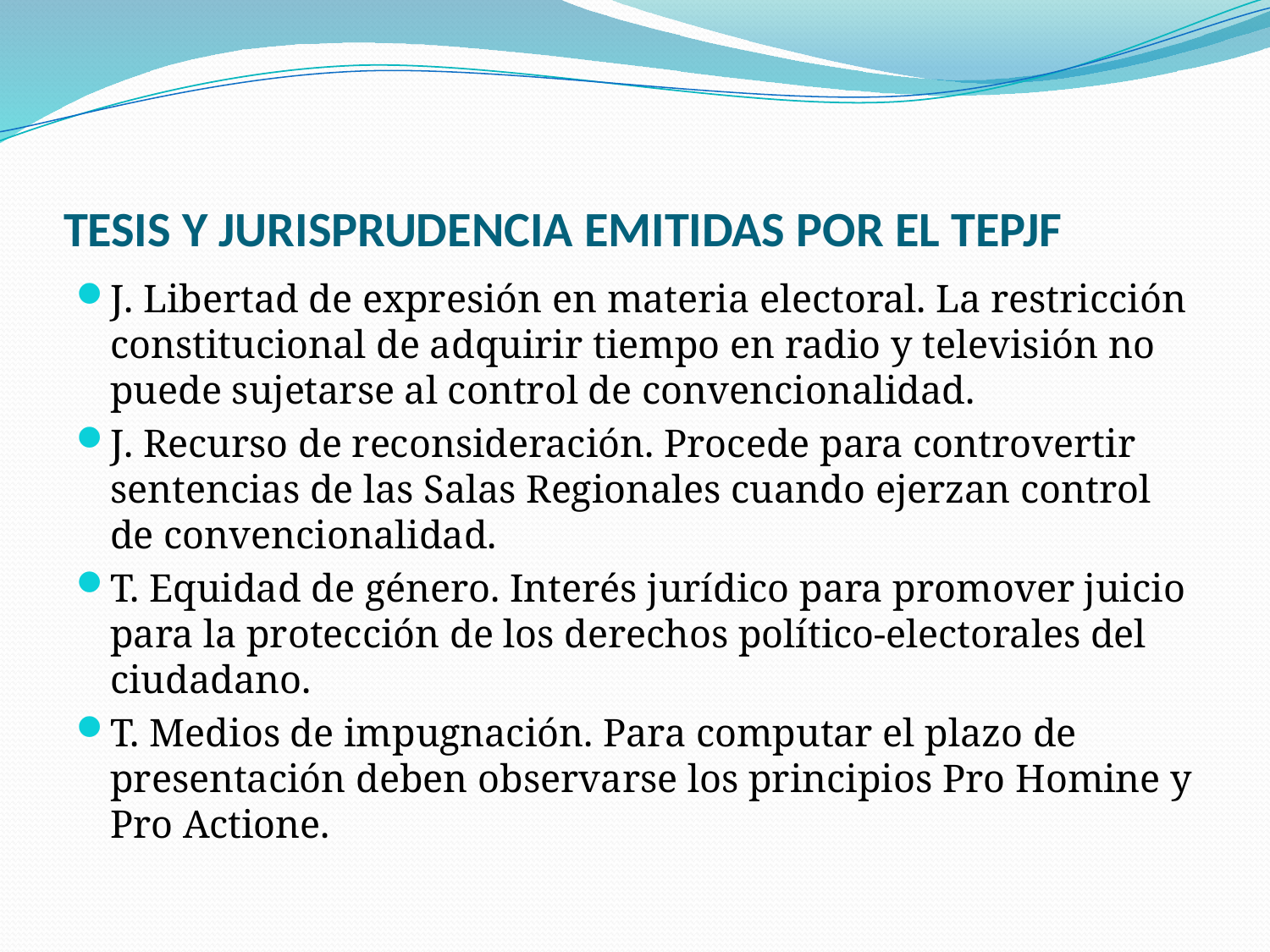

# TESIS Y JURISPRUDENCIA EMITIDAS POR EL TEPJF
J. Libertad de expresión en materia electoral. La restricción constitucional de adquirir tiempo en radio y televisión no puede sujetarse al control de convencionalidad.
J. Recurso de reconsideración. Procede para controvertir sentencias de las Salas Regionales cuando ejerzan control de convencionalidad.
T. Equidad de género. Interés jurídico para promover juicio para la protección de los derechos político-electorales del ciudadano.
T. Medios de impugnación. Para computar el plazo de presentación deben observarse los principios Pro Homine y Pro Actione.